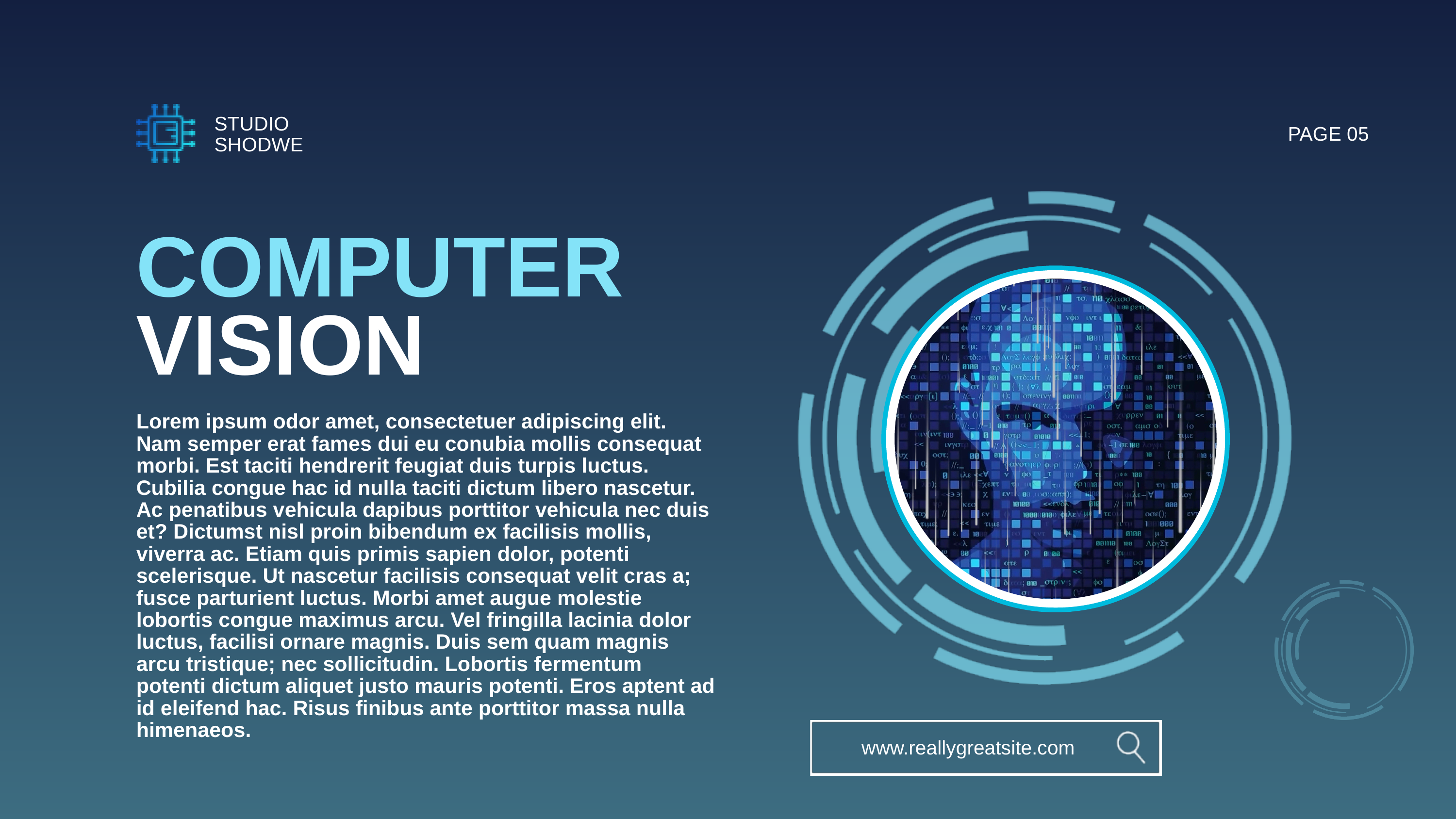

STUDIO SHODWE
PAGE 05

COMPUTER

VISION
Lorem ipsum odor amet, consectetuer adipiscing elit. Nam semper erat fames dui eu conubia mollis consequat morbi. Est taciti hendrerit feugiat duis turpis luctus. Cubilia congue hac id nulla taciti dictum libero nascetur. Ac penatibus vehicula dapibus porttitor vehicula nec duis et? Dictumst nisl proin bibendum ex facilisis mollis, viverra ac. Etiam quis primis sapien dolor, potenti scelerisque. Ut nascetur facilisis consequat velit cras a; fusce parturient luctus. Morbi amet augue molestie lobortis congue maximus arcu. Vel fringilla lacinia dolor luctus, facilisi ornare magnis. Duis sem quam magnis arcu tristique; nec sollicitudin. Lobortis fermentum potenti dictum aliquet justo mauris potenti. Eros aptent ad id eleifend hac. Risus finibus ante porttitor massa nulla himenaeos.

www.reallygreatsite.com